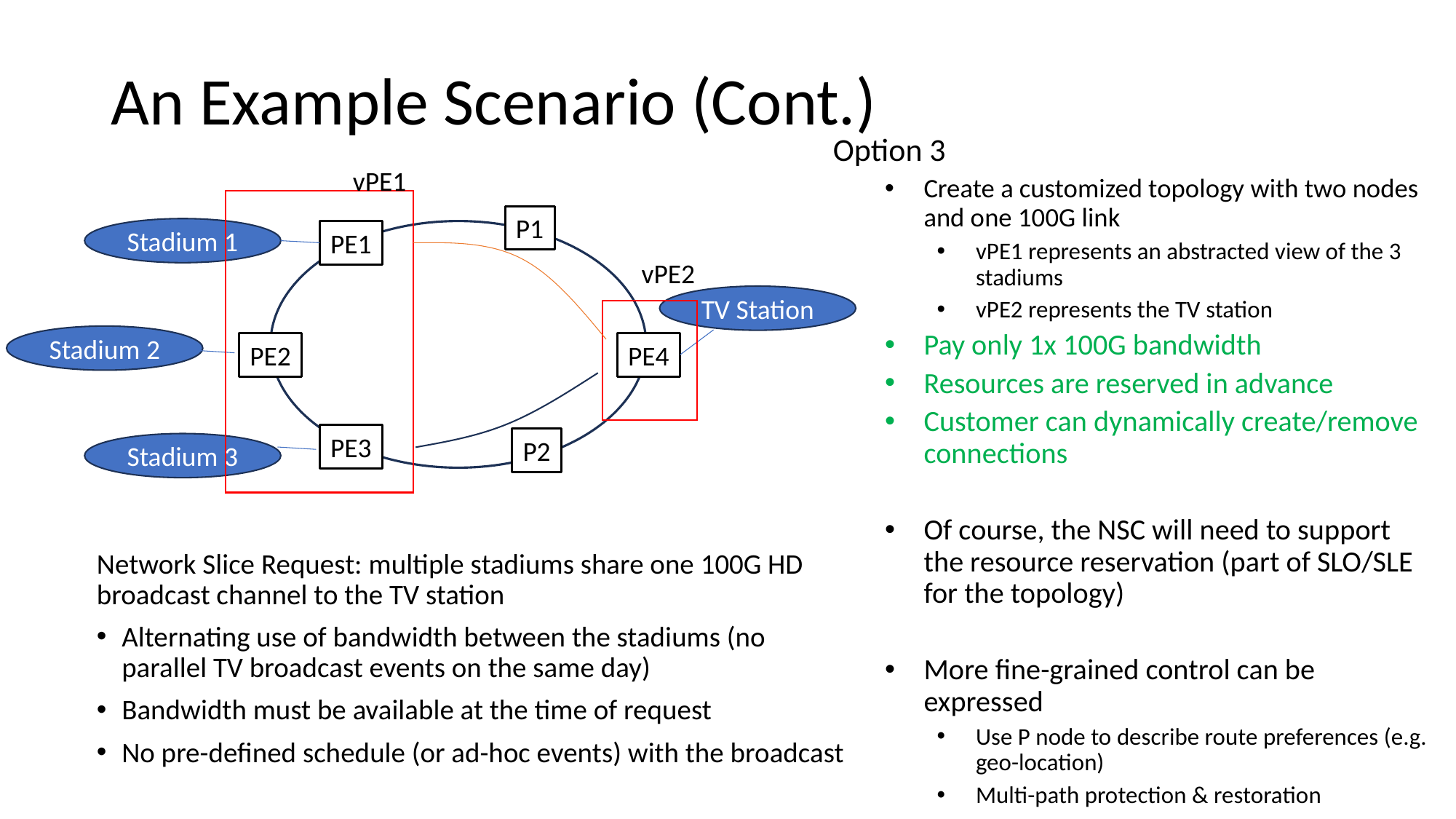

# An Example Scenario (Cont.)
Option 3
Create a customized topology with two nodes and one 100G link
vPE1 represents an abstracted view of the 3 stadiums
vPE2 represents the TV station
Pay only 1x 100G bandwidth
Resources are reserved in advance
Customer can dynamically create/remove connections

Of course, the NSC will need to support the resource reservation (part of SLO/SLE for the topology)

More fine-grained control can be expressed
Use P node to describe route preferences (e.g. geo-location)
Multi-path protection & restoration

vPE1

P1
Stadium 1

PE1

vPE2
TV Station

Stadium 2
PE2
PE4

PE3
P2
Stadium 3
Network Slice Request: multiple stadiums share one 100G HD broadcast channel to the TV station
Alternating use of bandwidth between the stadiums (no parallel TV broadcast events on the same day)
Bandwidth must be available at the time of request
No pre-defined schedule (or ad-hoc events) with the broadcast